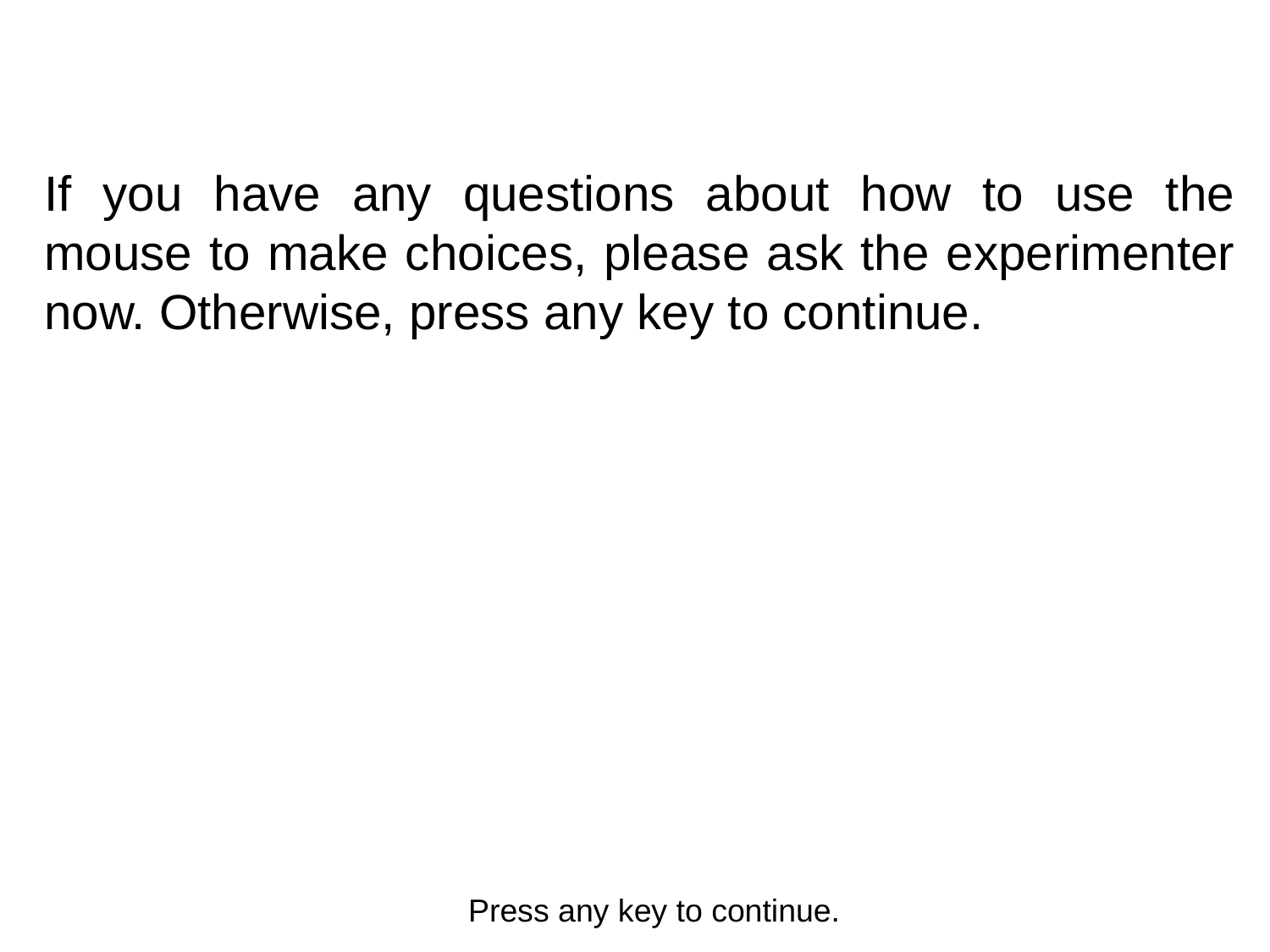

If you have any questions about how to use the mouse to make choices, please ask the experimenter now. Otherwise, press any key to continue.